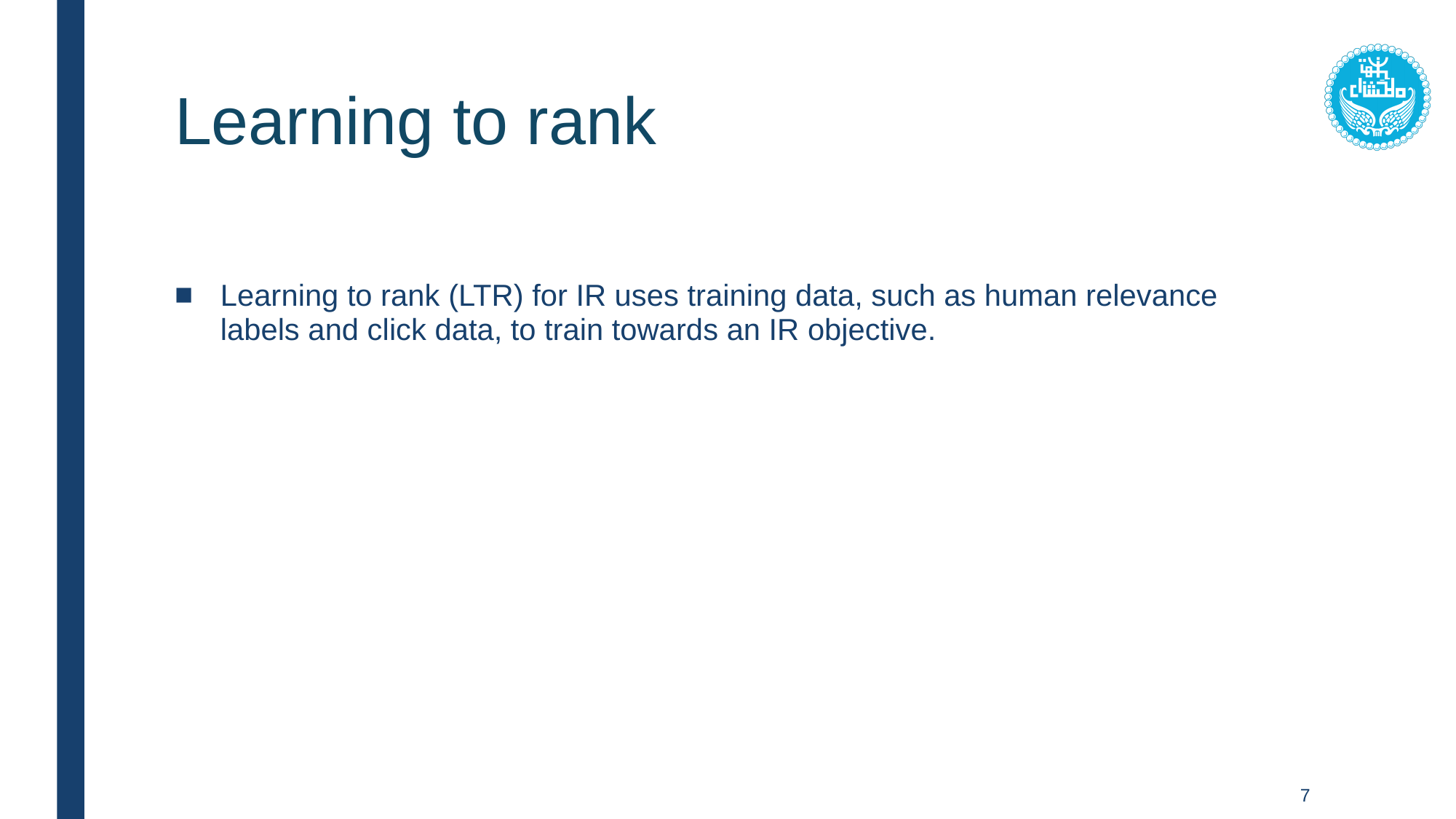

# Learning to rank
Learning to rank (LTR) for IR uses training data, such as human relevance labels and click data, to train towards an IR objective.
7